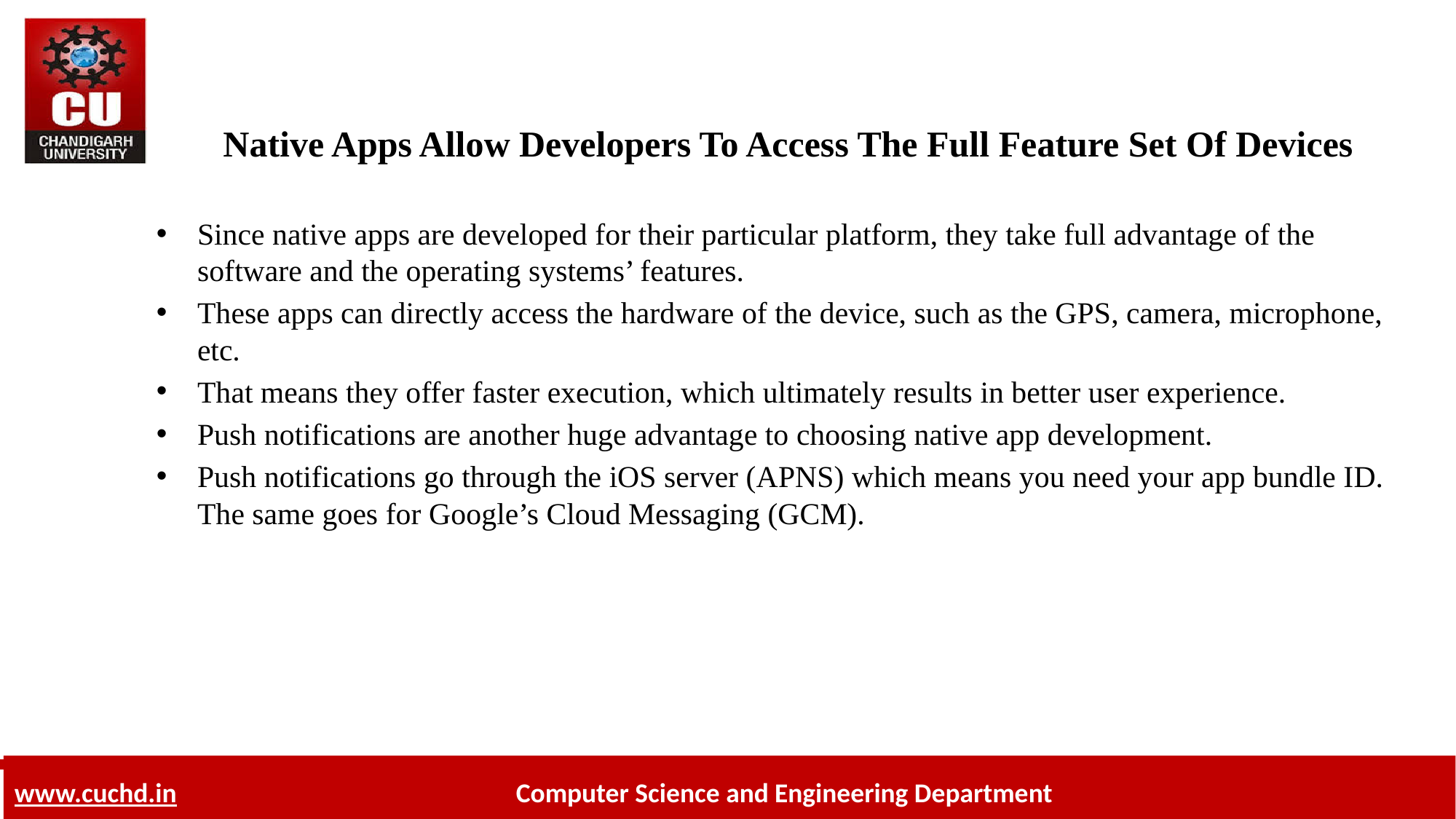

# Native Apps Allow Developers To Access The Full Feature Set Of Devices
Since native apps are developed for their particular platform, they take full advantage of the software and the operating systems’ features.
These apps can directly access the hardware of the device, such as the GPS, camera, microphone, etc.
That means they offer faster execution, which ultimately results in better user experience.
Push notifications are another huge advantage to choosing native app development.
Push notifications go through the iOS server (APNS) which means you need your app bundle ID. The same goes for Google’s Cloud Messaging (GCM).